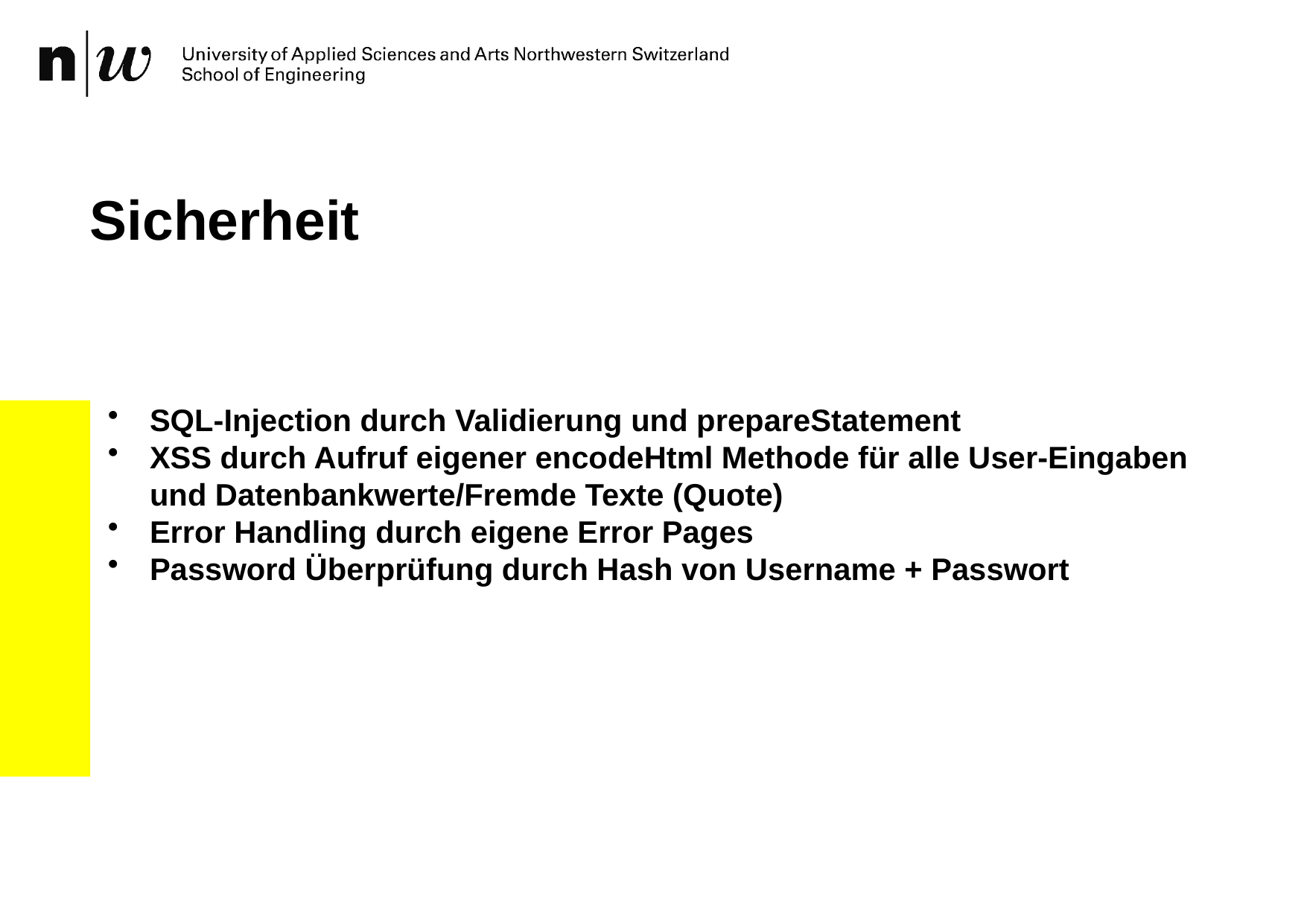

# Sicherheit

SQL-Injection durch Validierung und prepareStatement
XSS durch Aufruf eigener encodeHtml Methode für alle User-Eingaben und Datenbankwerte/Fremde Texte (Quote)
Error Handling durch eigene Error Pages
Password Überprüfung durch Hash von Username + Passwort